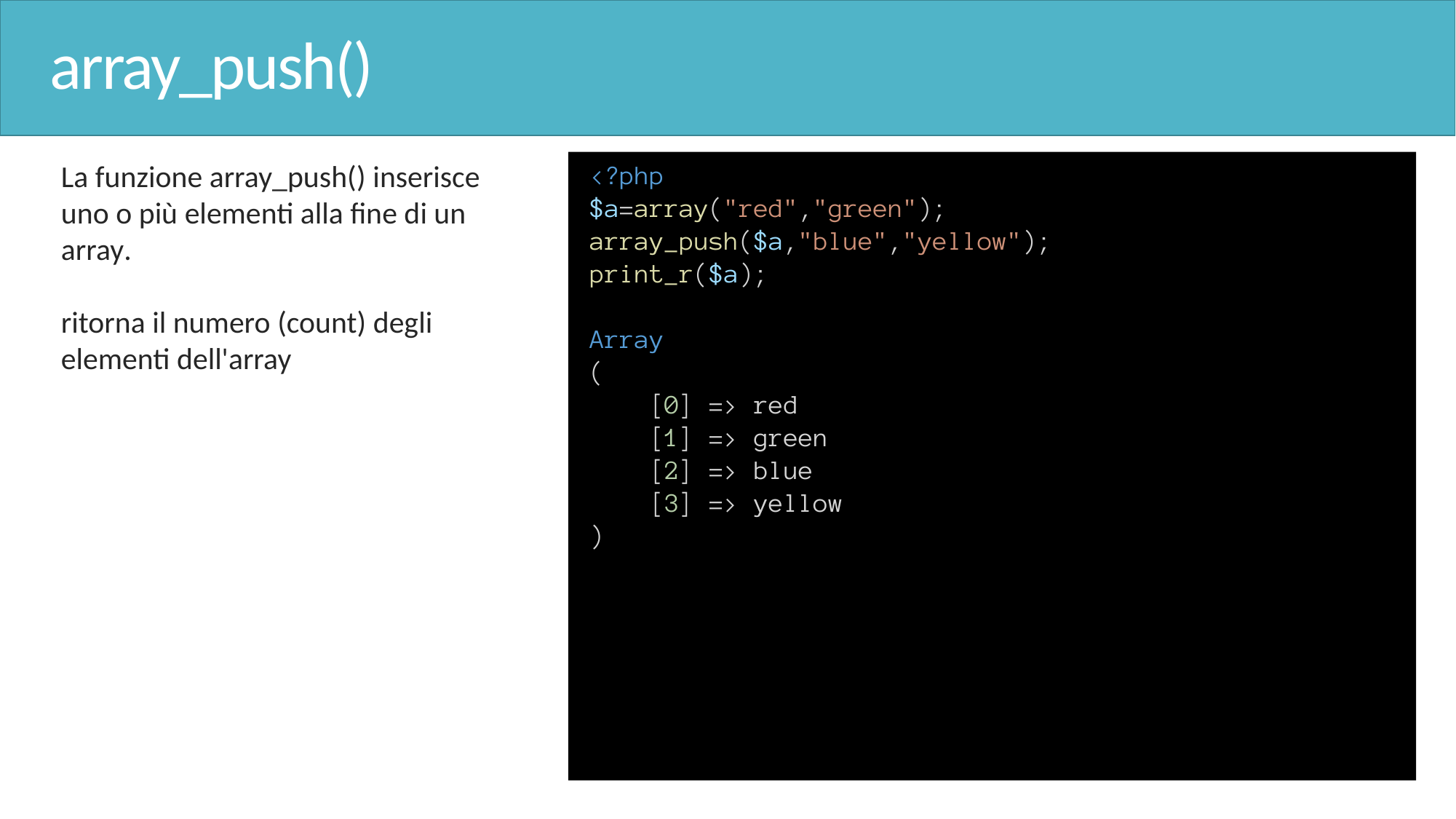

# array_push()
La funzione array_push() inserisce uno o più elementi alla fine di un array.

ritorna il numero (count) degli elementi dell'array
<?php
$a=array("red","green");
array_push($a,"blue","yellow");
print_r($a);
Array
(
    [0] => red
    [1] => green
    [2] => blue
    [3] => yellow
)